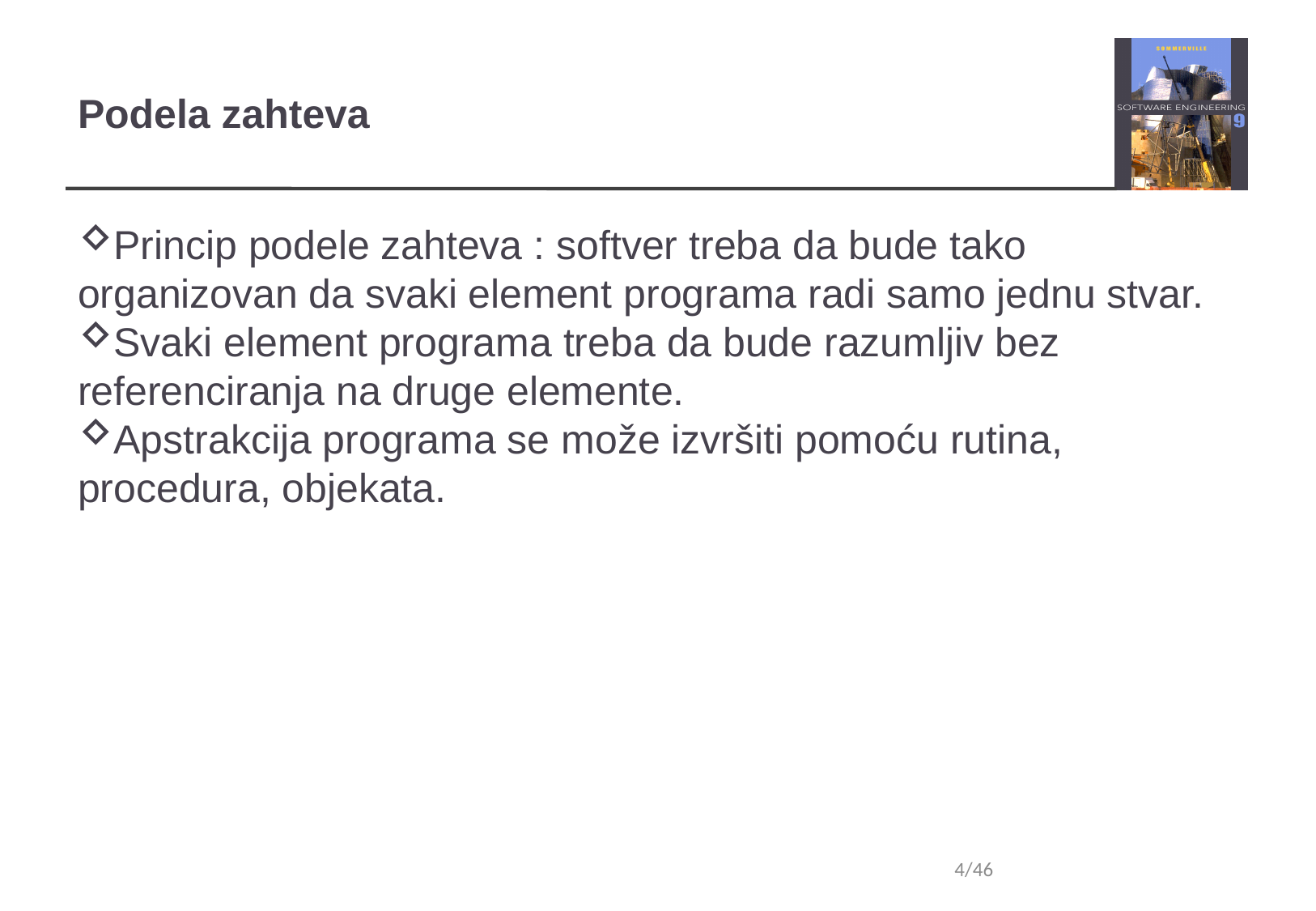

Podela zahteva
Princip podele zahteva : softver treba da bude tako organizovan da svaki element programa radi samo jednu stvar.
Svaki element programa treba da bude razumljiv bez referenciranja na druge elemente.
Apstrakcija programa se može izvršiti pomoću rutina, procedura, objekata.
4/46